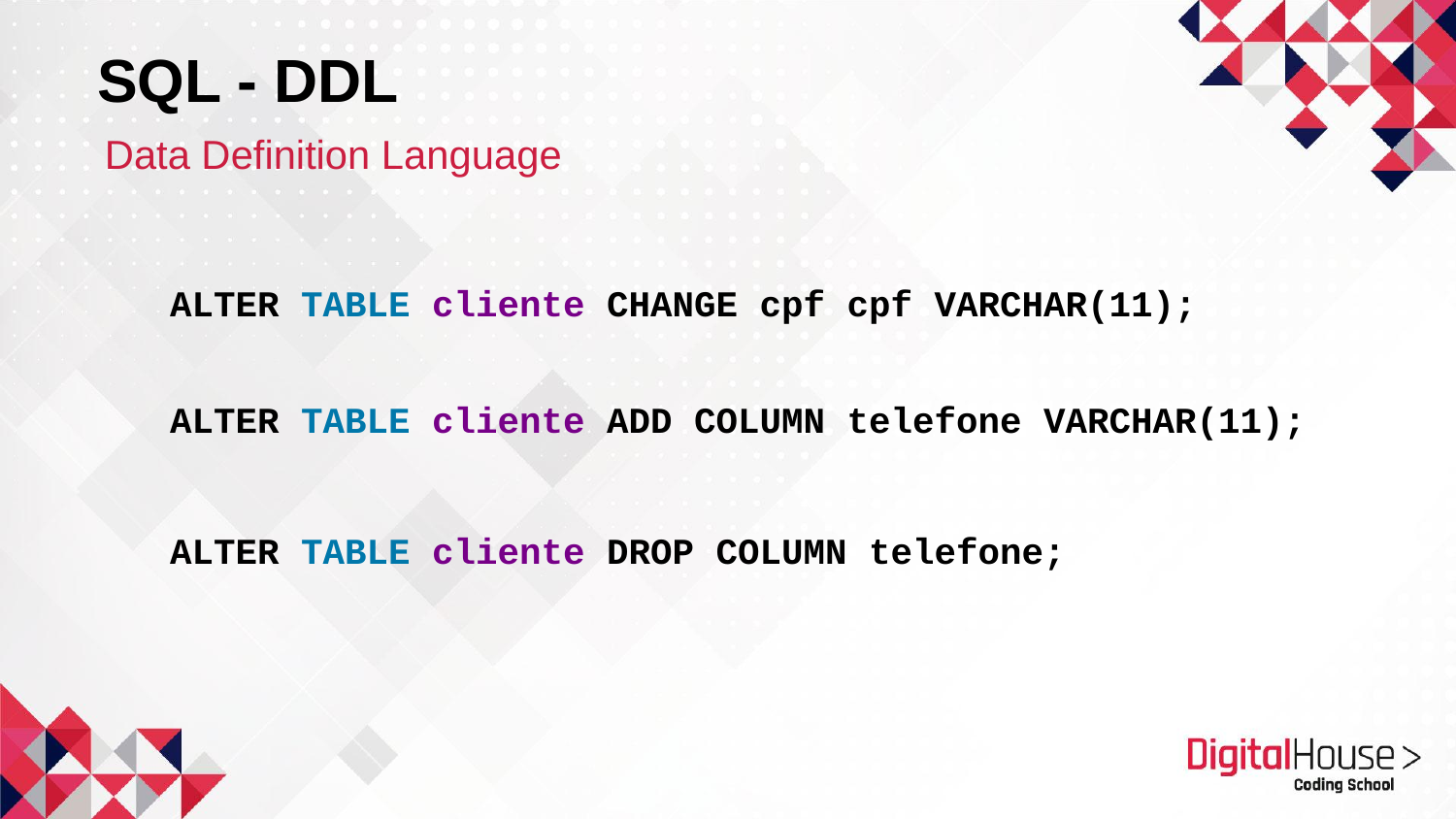

SQL - DDL
Data Definition Language

ALTER TABLE cliente CHANGE cpf cpf VARCHAR(11);

ALTER TABLE cliente ADD COLUMN telefone VARCHAR(11);

ALTER TABLE cliente DROP COLUMN telefone;